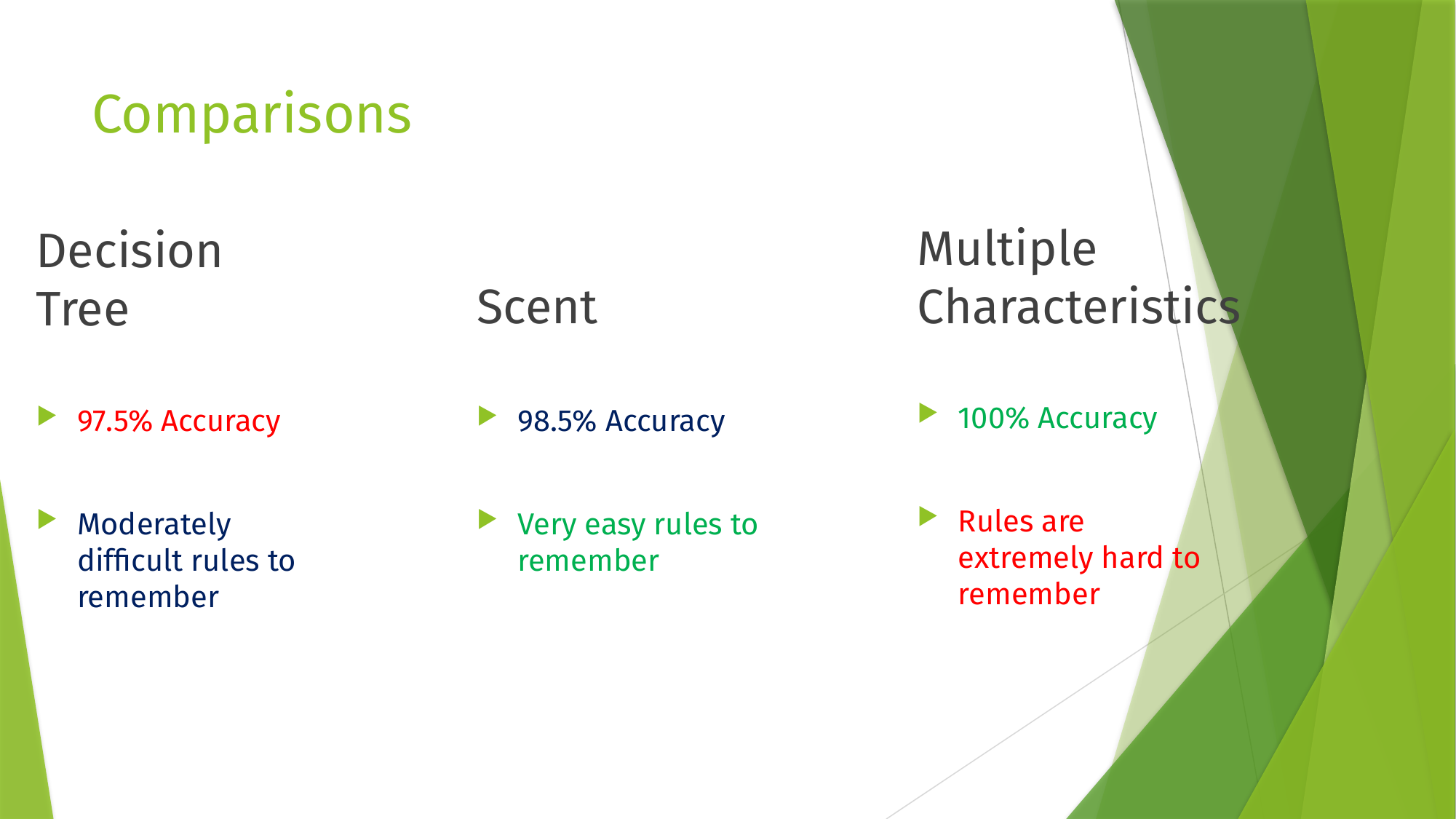

# Comparisons
Multiple Characteristics
Scent
Decision Tree

100% Accuracy

Rules are extremely hard to remember

97.5% Accuracy

Moderately difficult rules to remember

98.5% Accuracy

Very easy rules to remember